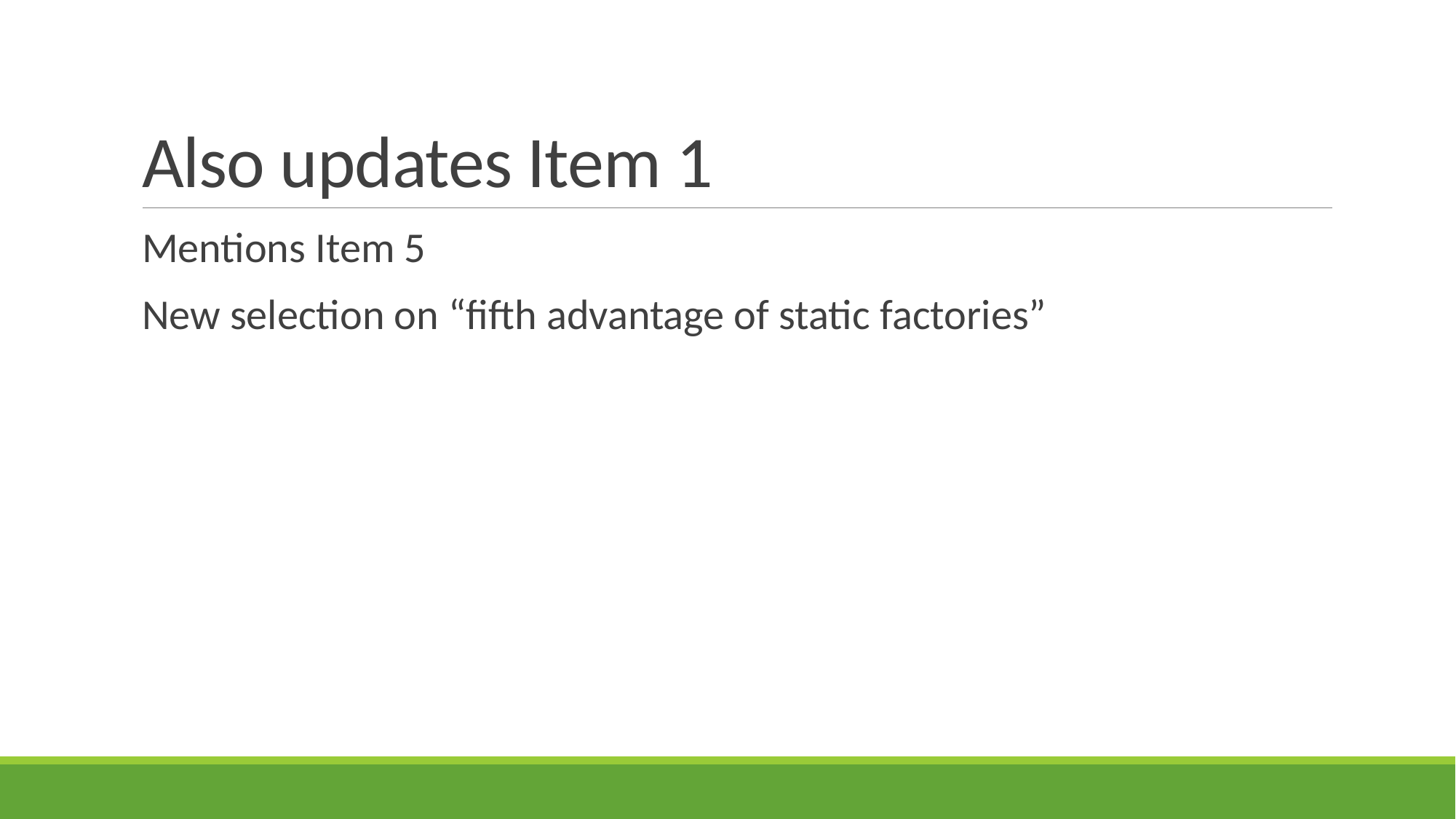

# Also updates Item 1
Mentions Item 5
New selection on “fifth advantage of static factories”